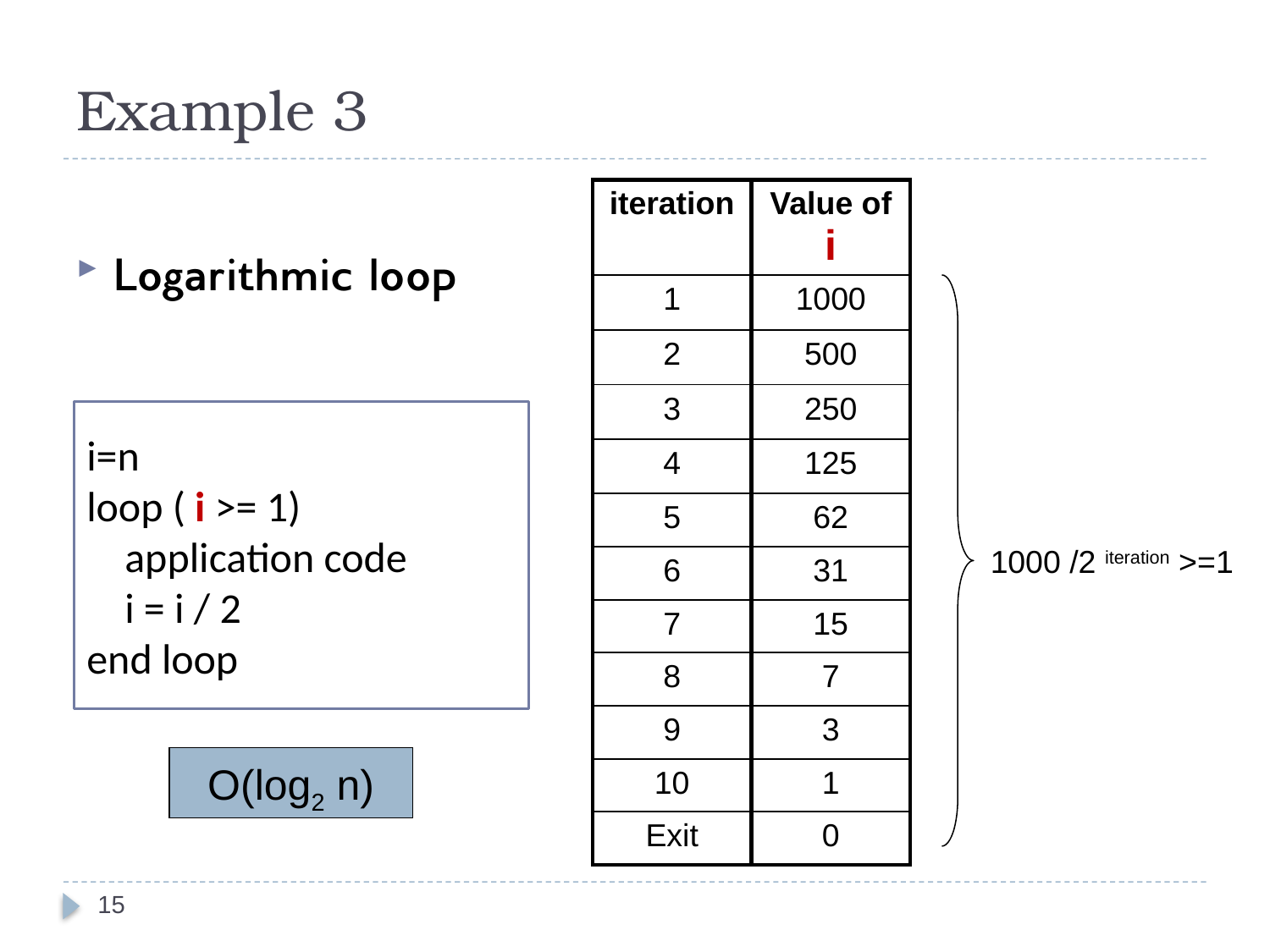

# Example 3
| iteration | Value of i |
| --- | --- |
| 1 | 1000 |
| 2 | 500 |
| 3 | 250 |
| 4 | 125 |
| 5 | 62 |
| 6 | 31 |
| 7 | 15 |
| 8 | 7 |
| 9 | 3 |
| 10 | 1 |
| Exit | 0 |
Logarithmic loop

                                     1000 /2 iteration >=1

i=n
loop ( i >= 1)
    application code
    i = i / 2
end loop

O(log2 n)

15